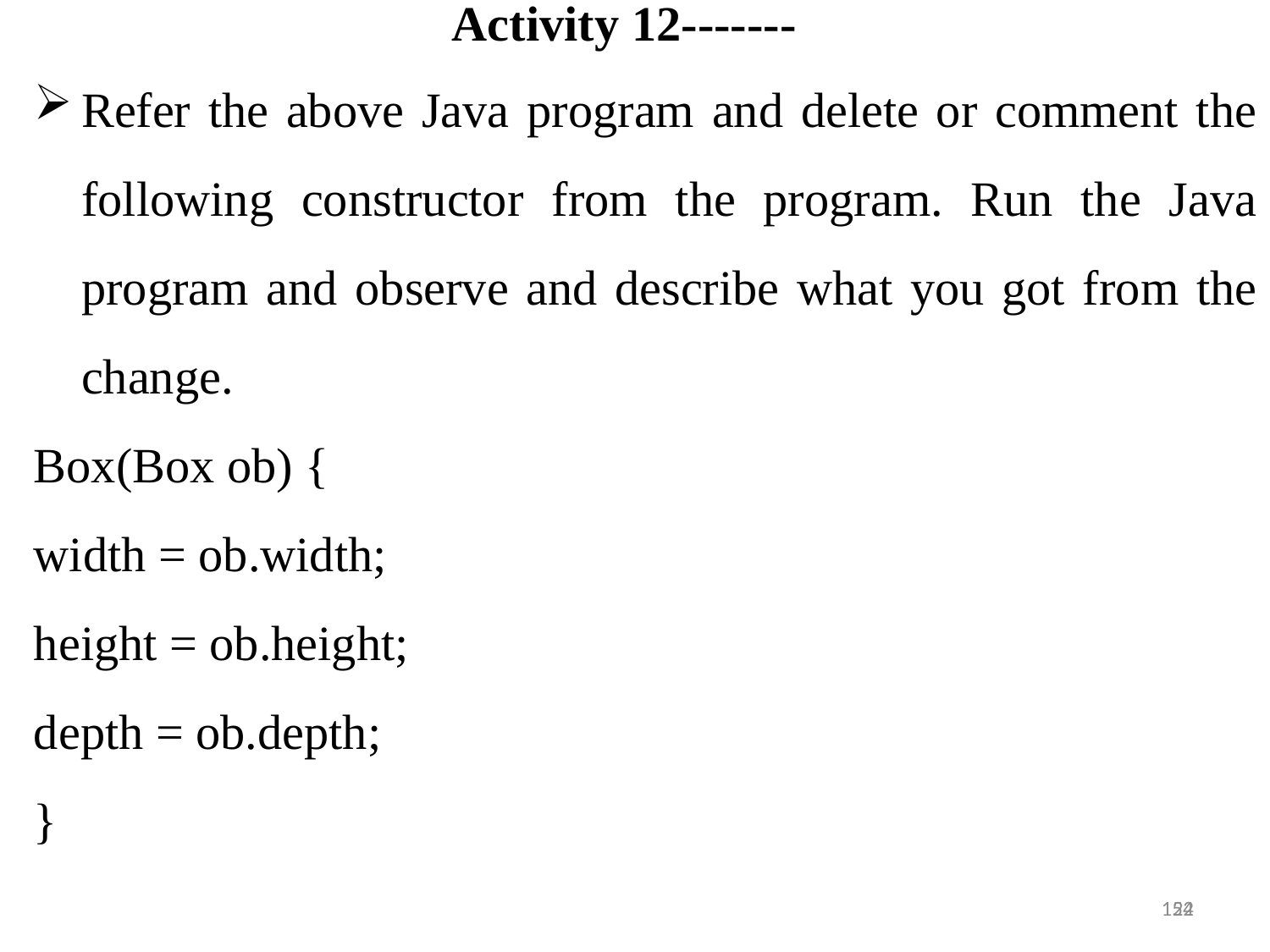

Activity 12-------
Refer the above Java program and delete or comment the following constructor from the program. Run the Java program and observe and describe what you got from the change.
Box(Box ob) {
width = ob.width;
height = ob.height;
depth = ob.depth;
}
22
154